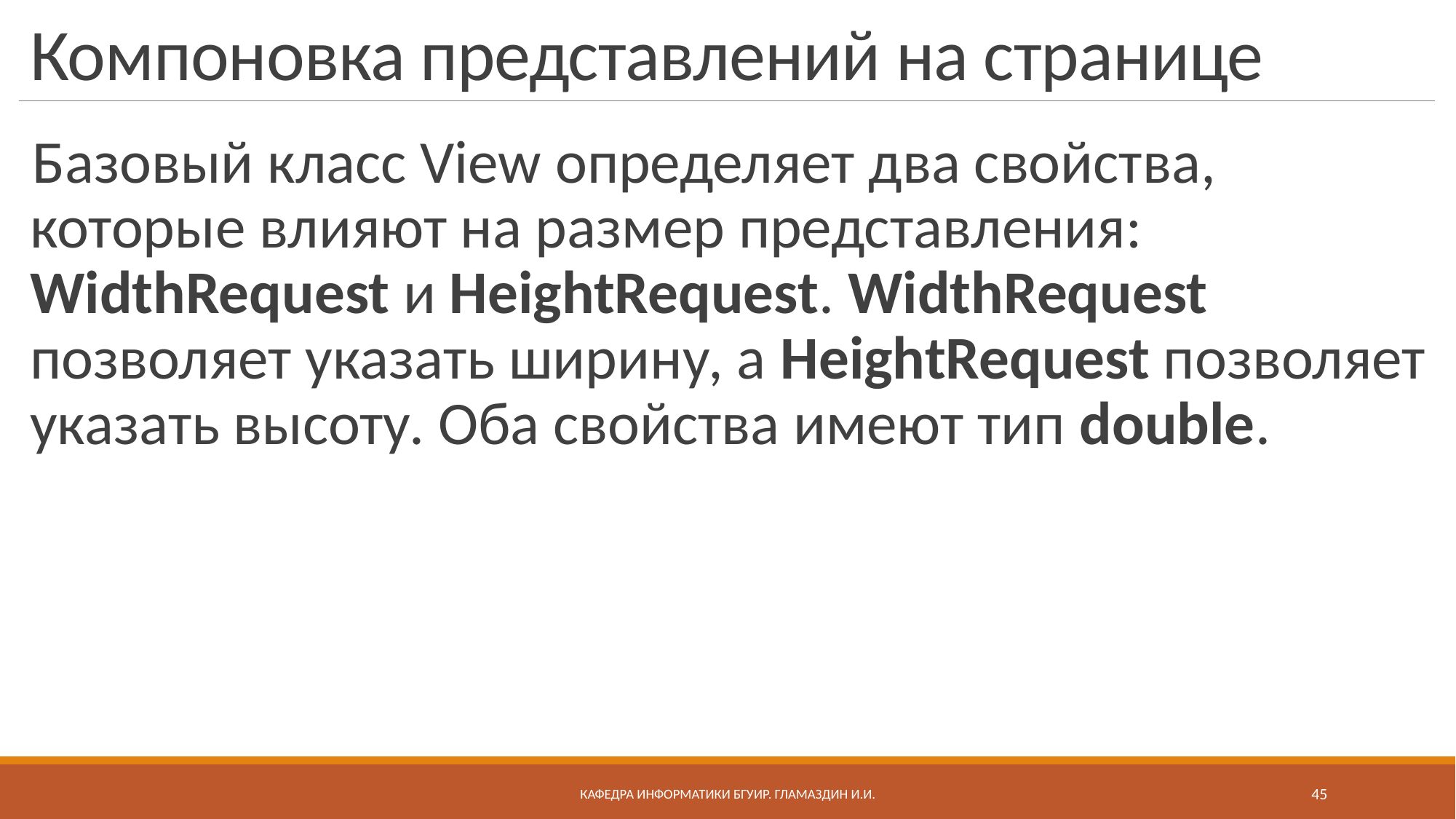

# Компоновка представлений на странице
Базовый класс View определяет два свойства, которые влияют на размер представления: WidthRequest и HeightRequest. WidthRequest позволяет указать ширину, а HeightRequest позволяет указать высоту. Оба свойства имеют тип double.
Кафедра информатики бгуир. Гламаздин И.и.
45